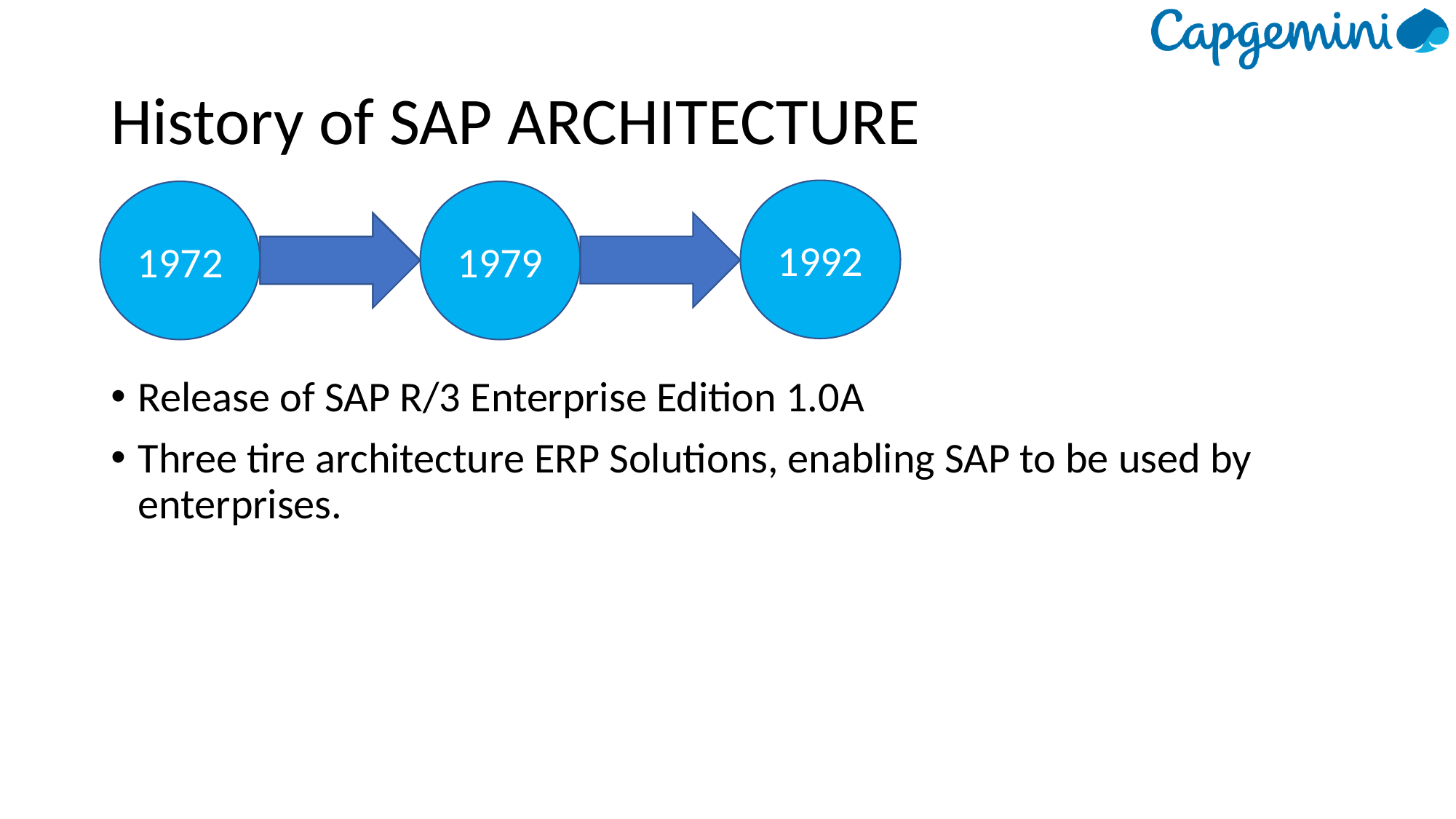

# History of SAP ARCHITECTURE
1992
1972
1979

Release of SAP R/3 Enterprise Edition 1.0A
Three tire architecture ERP Solutions, enabling SAP to be used by enterprises.